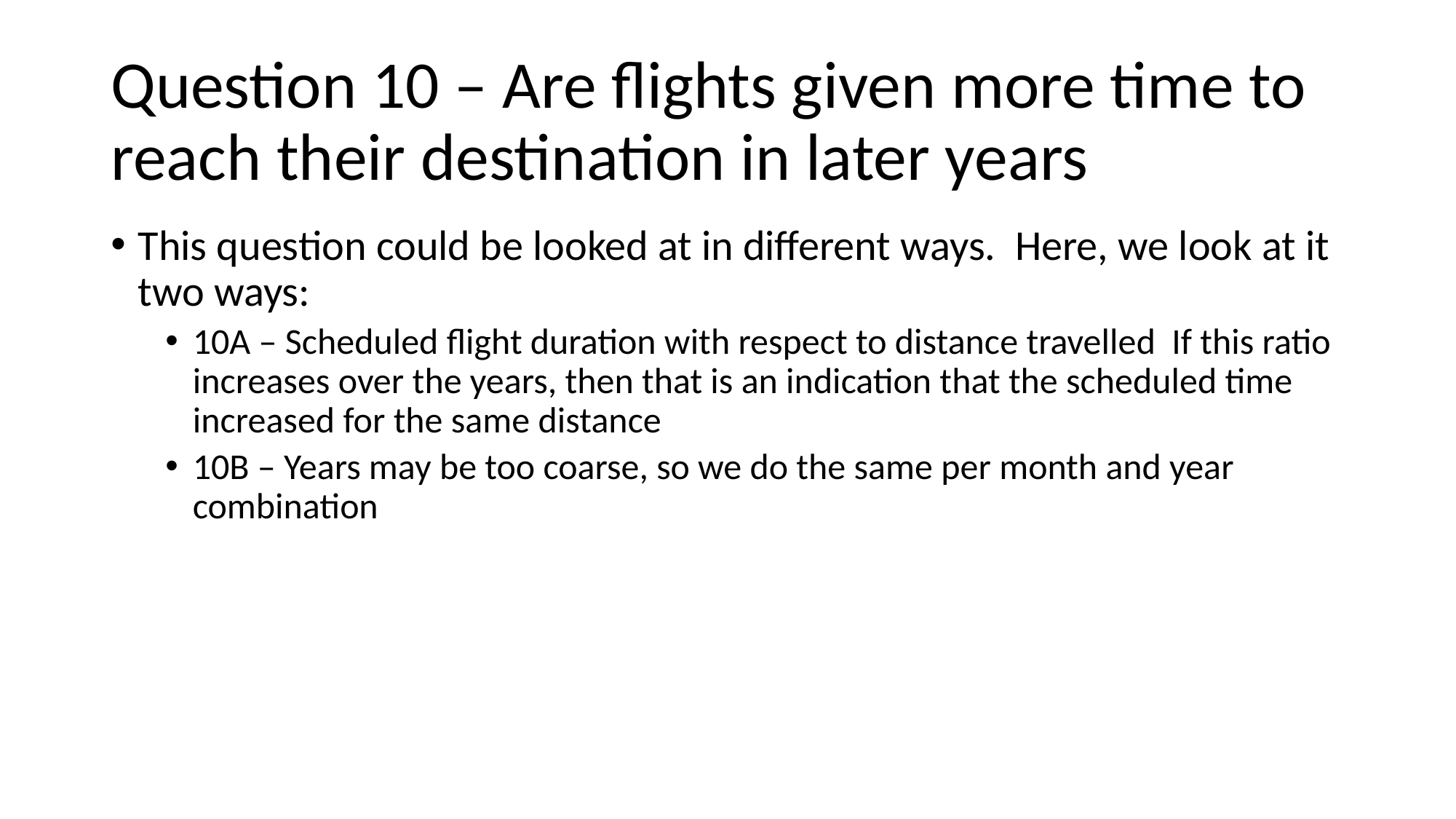

# Question 10 – Are flights given more time to reach their destination in later years
This question could be looked at in different ways.  Here, we look at it two ways:
10A – Scheduled flight duration with respect to distance travelled  If this ratio increases over the years, then that is an indication that the scheduled time increased for the same distance
10B – Years may be too coarse, so we do the same per month and year combination